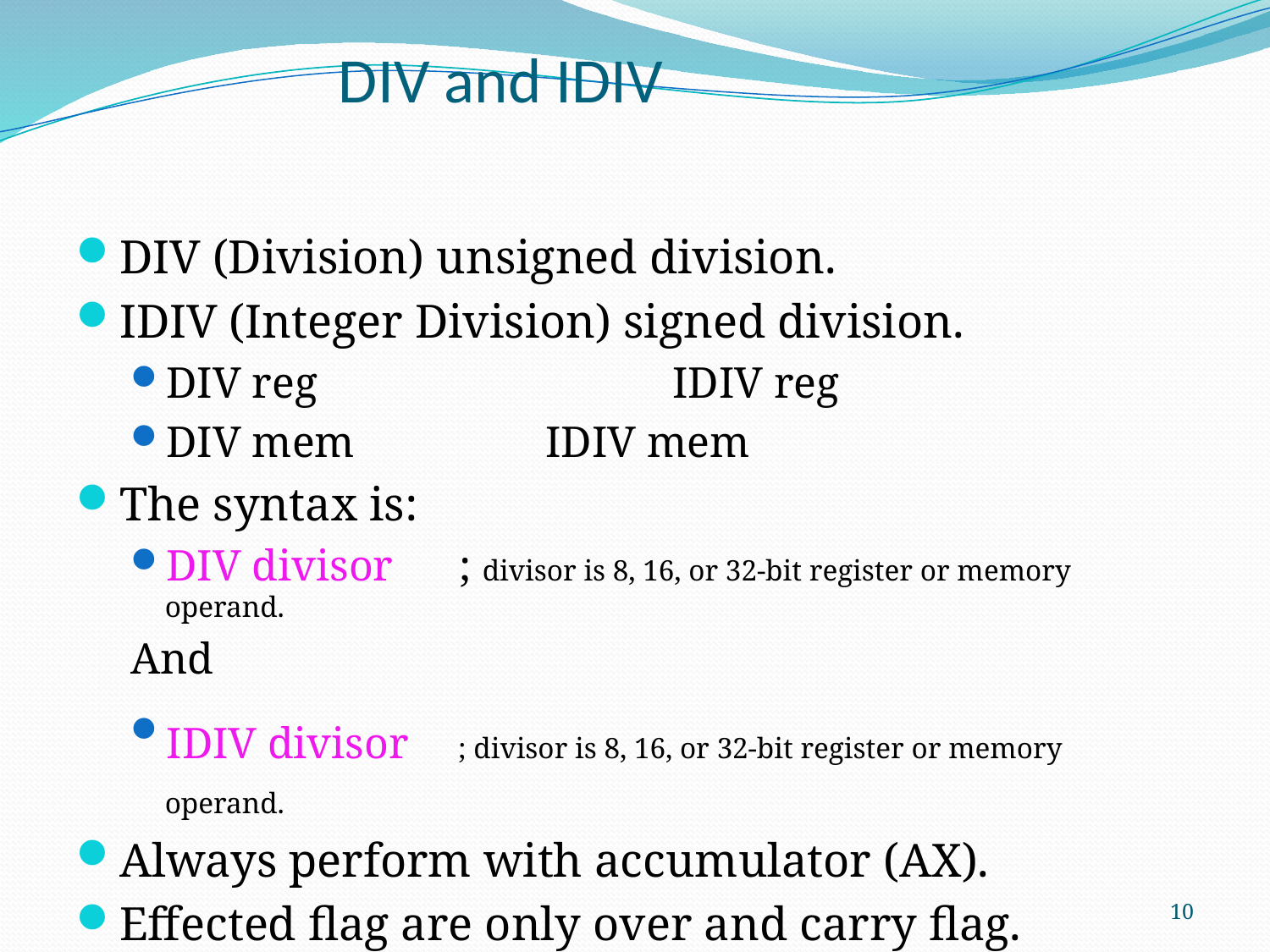

# DIV and IDIV
DIV (Division) unsigned division.
IDIV (Integer Division) signed division.
DIV reg			IDIV reg
DIV mem		IDIV mem
The syntax is:
DIV divisor      ; divisor is 8, 16, or 32-bit register or memory  operand.
And
IDIV divisor   ; divisor is 8, 16, or 32-bit register or memory  operand.
Always perform with accumulator (AX).
Effected flag are only over and carry flag.

10